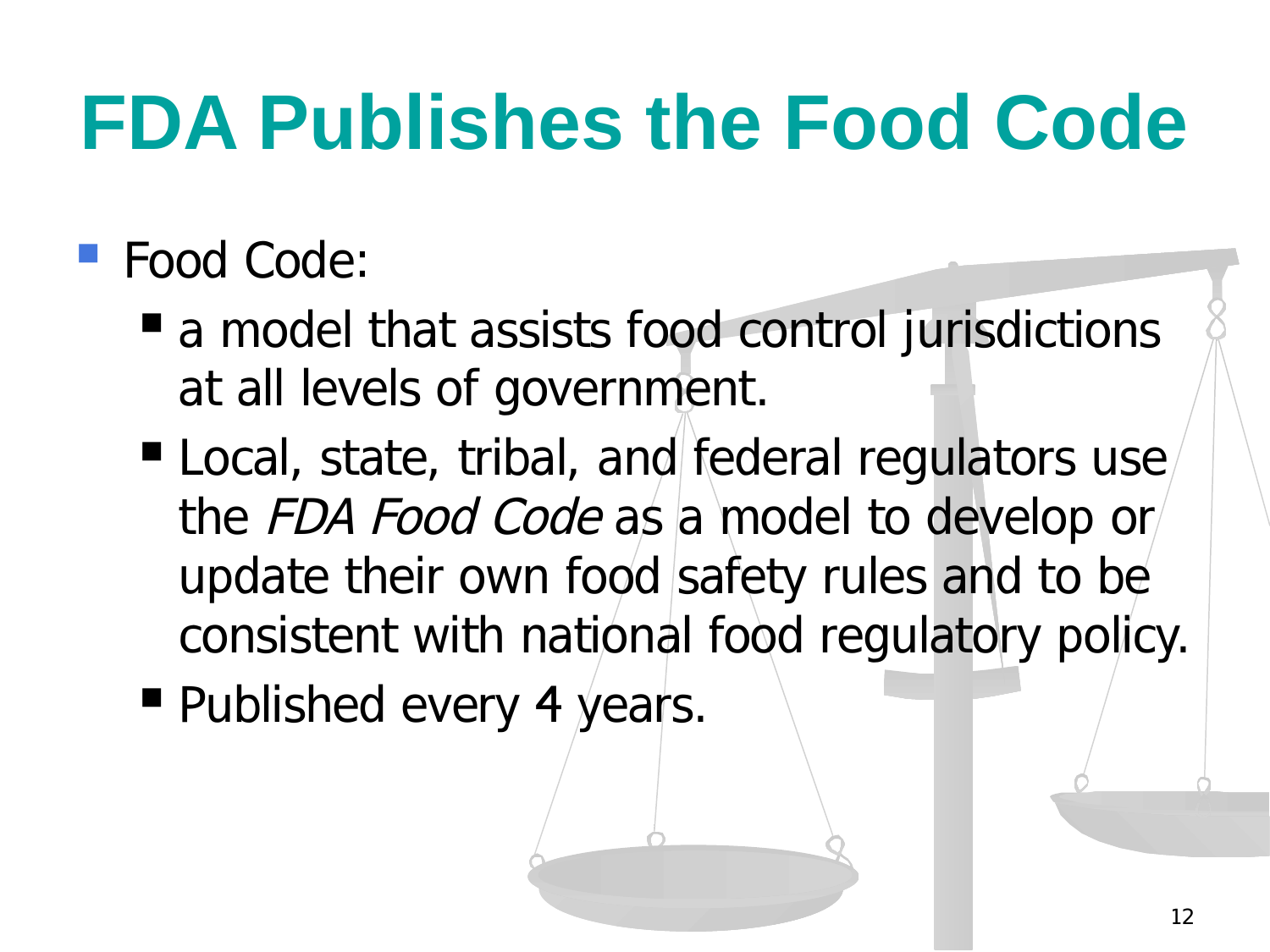

# FDA Publishes the Food Code
Food Code:
a model that assists food control jurisdictions at all levels of government.
Local, state, tribal, and federal regulators use the FDA Food Code as a model to develop or update their own food safety rules and to be consistent with national food regulatory policy.
Published every 4 years.

12